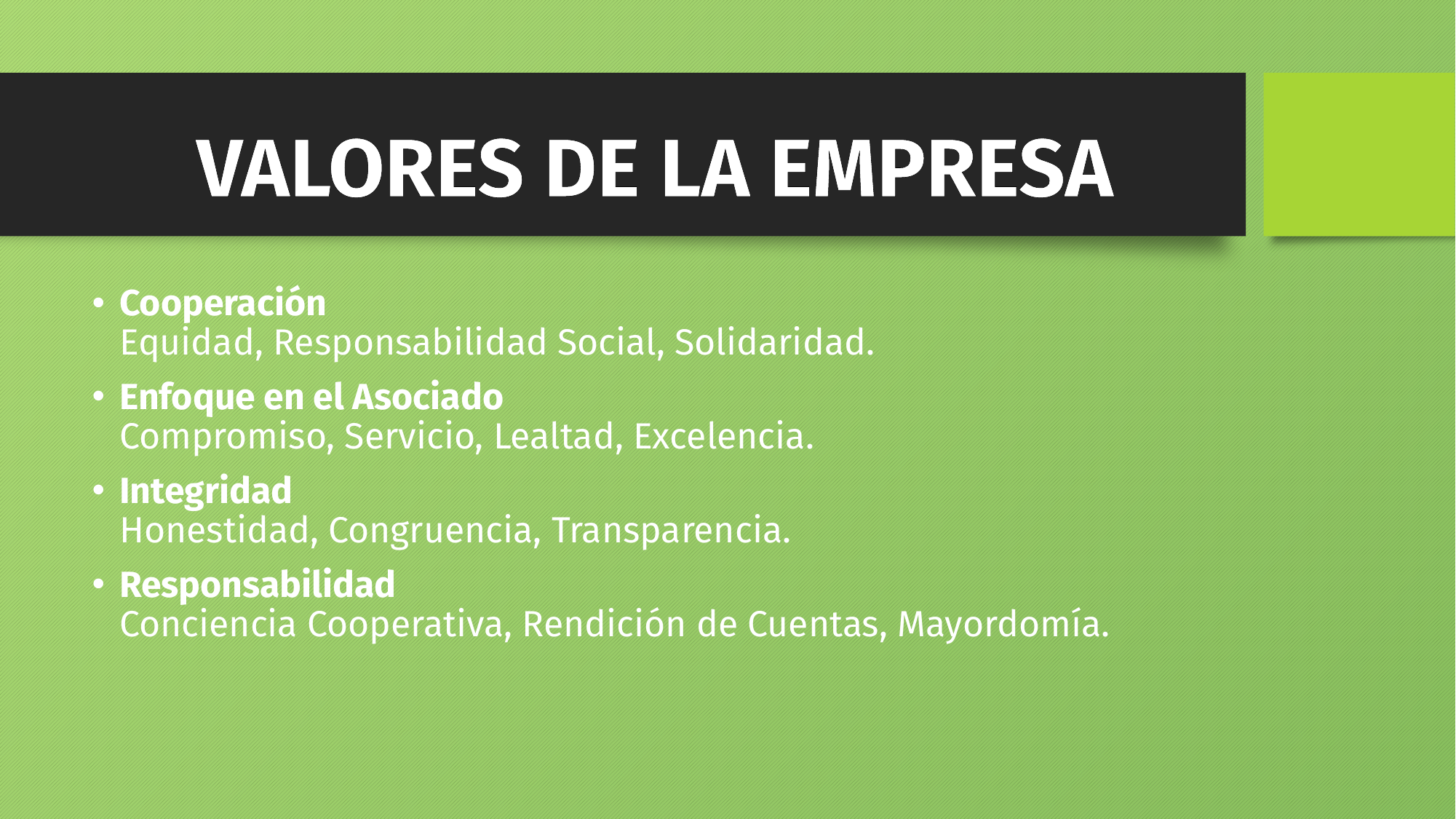

VALORES DE LA EMPRESA
Cooperación
Equidad, Responsabilidad Social, Solidaridad.
Enfoque en el Asociado
Compromiso, Servicio, Lealtad, Excelencia.
Integridad
Honestidad, Congruencia, Transparencia.
Responsabilidad
Conciencia Cooperativa, Rendición de Cuentas, Mayordomía.